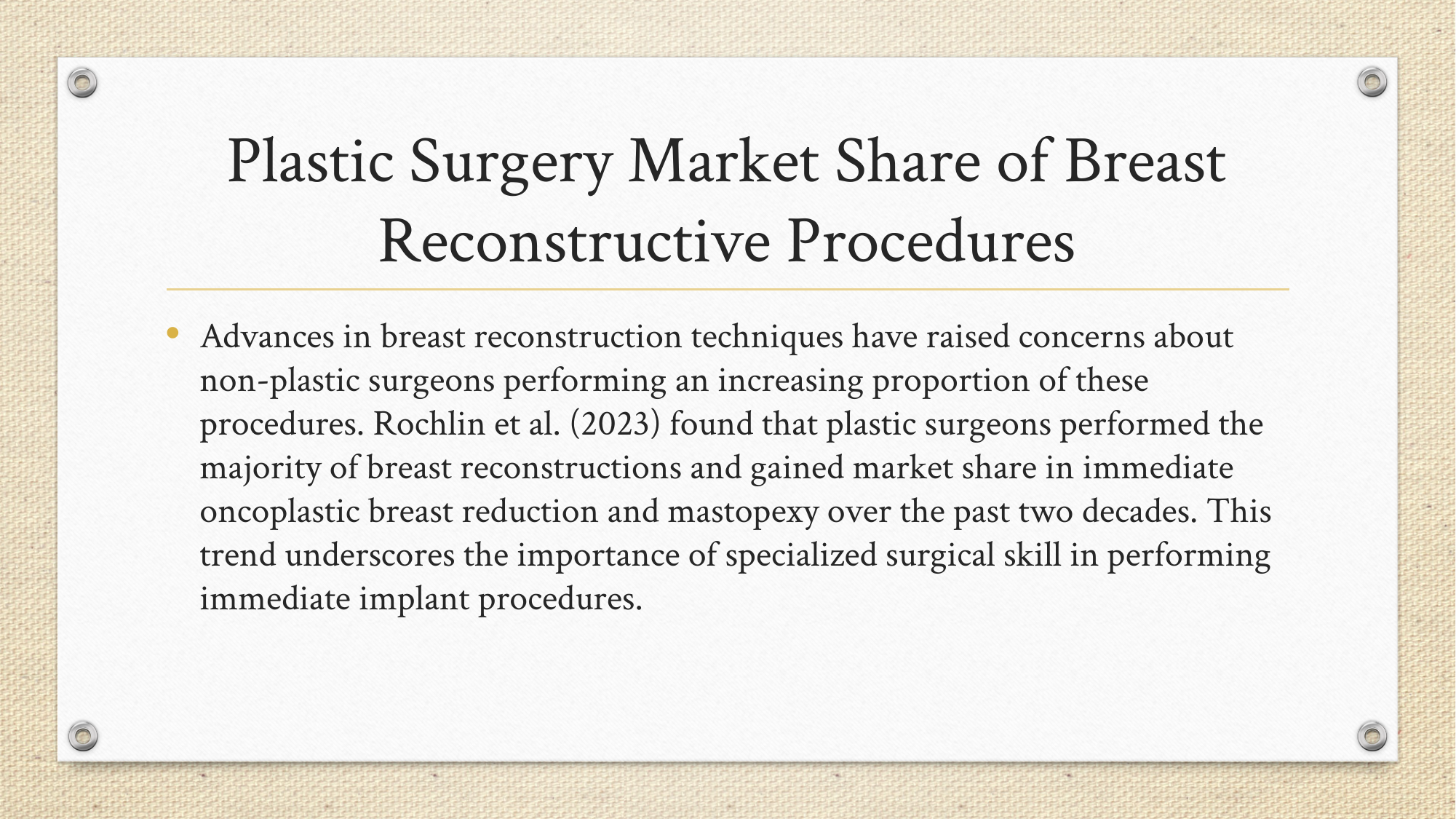

# Plastic Surgery Market Share of Breast Reconstructive Procedures
Advances in breast reconstruction techniques have raised concerns about non-plastic surgeons performing an increasing proportion of these procedures. Rochlin et al. (2023) found that plastic surgeons performed the majority of breast reconstructions and gained market share in immediate oncoplastic breast reduction and mastopexy over the past two decades. This trend underscores the importance of specialized surgical skill in performing immediate implant procedures.